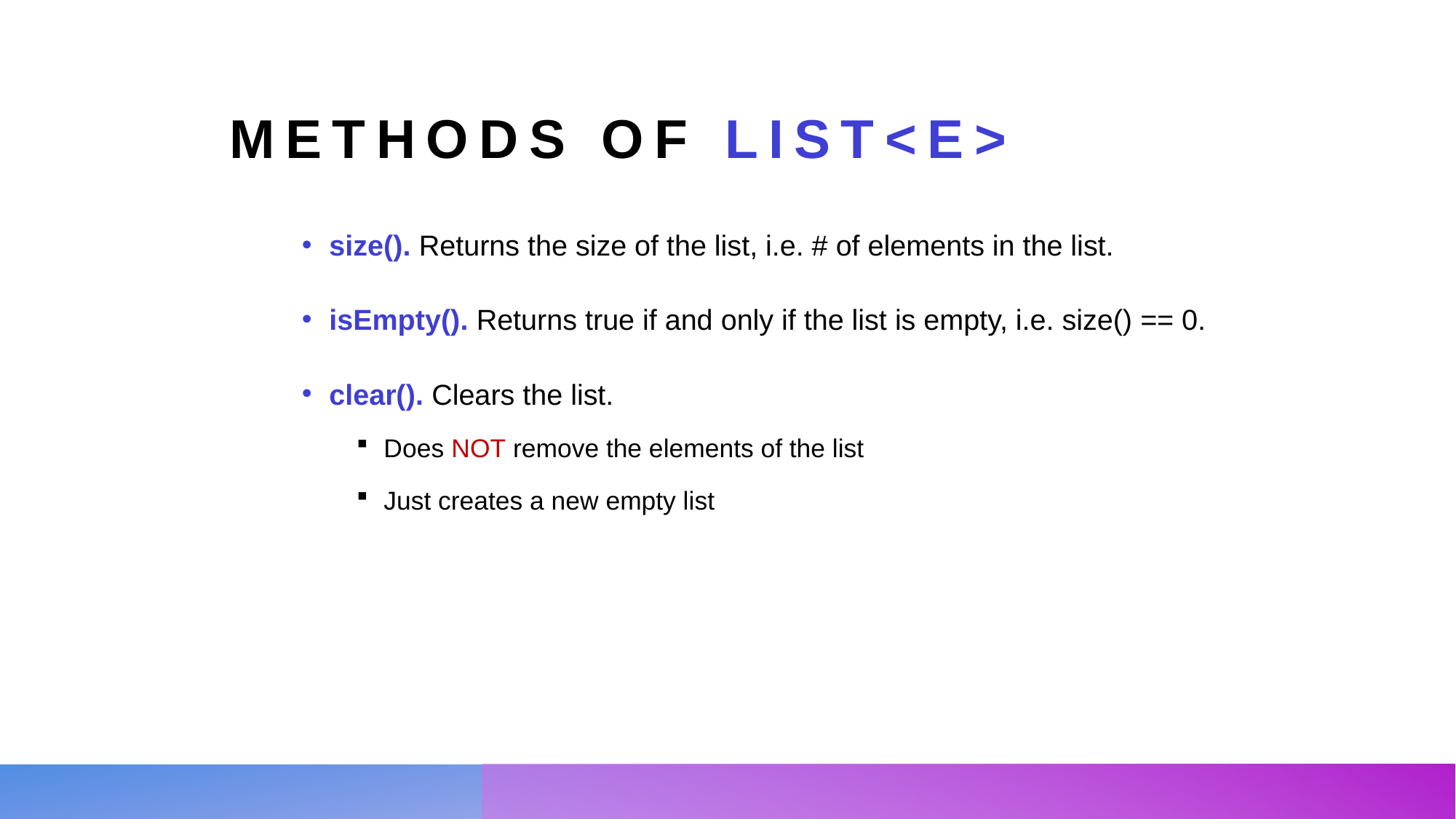

Methods of List<E>
size(). Returns the size of the list, i.e. # of elements in the list.
isEmpty(). Returns true if and only if the list is empty, i.e. size() == 0.
clear(). Clears the list.
Does NOT remove the elements of the list
Just creates a new empty list